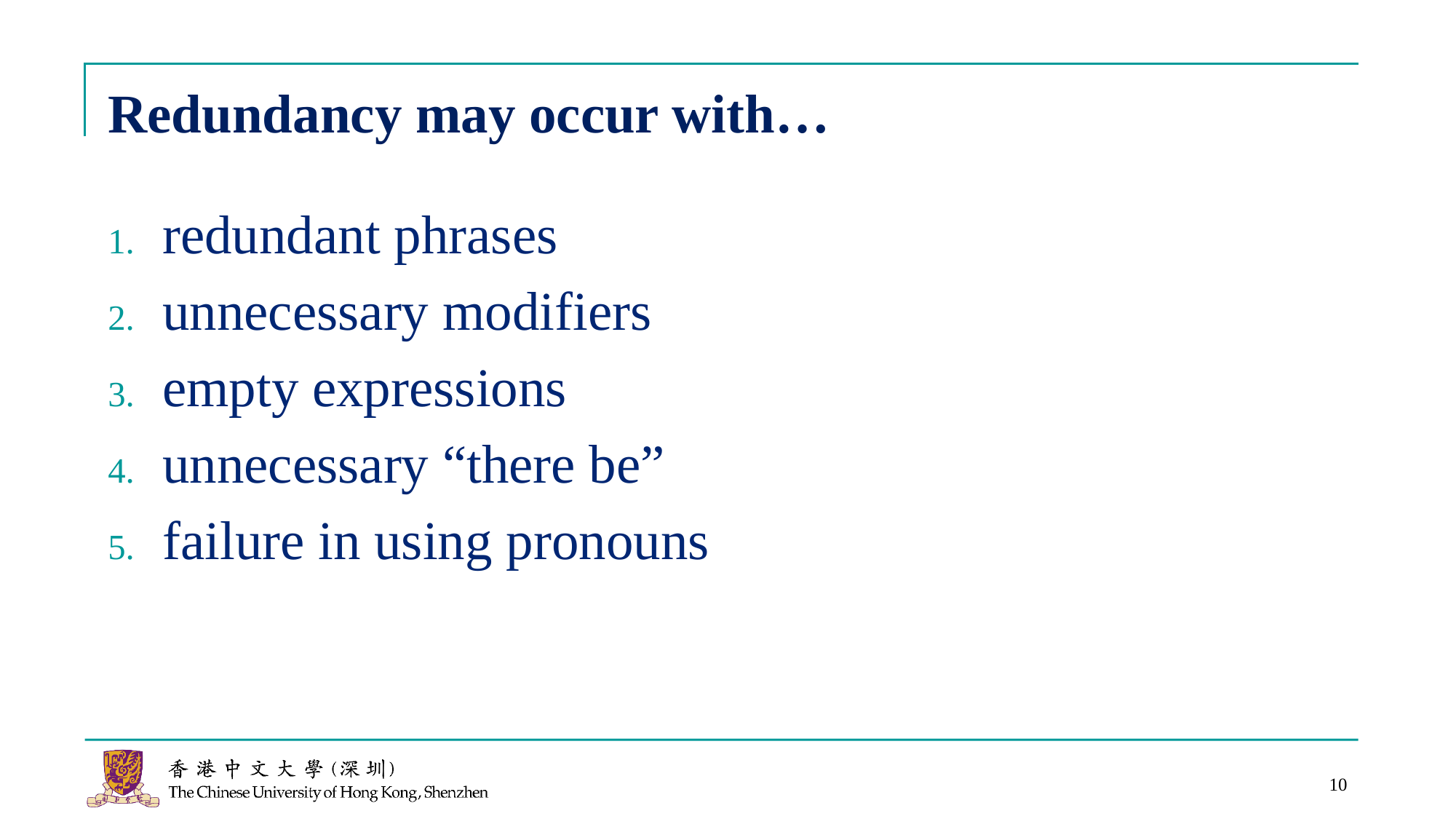

# Redundancy may occur with…
redundant phrases
unnecessary modifiers
empty expressions
unnecessary “there be”
failure in using pronouns

10